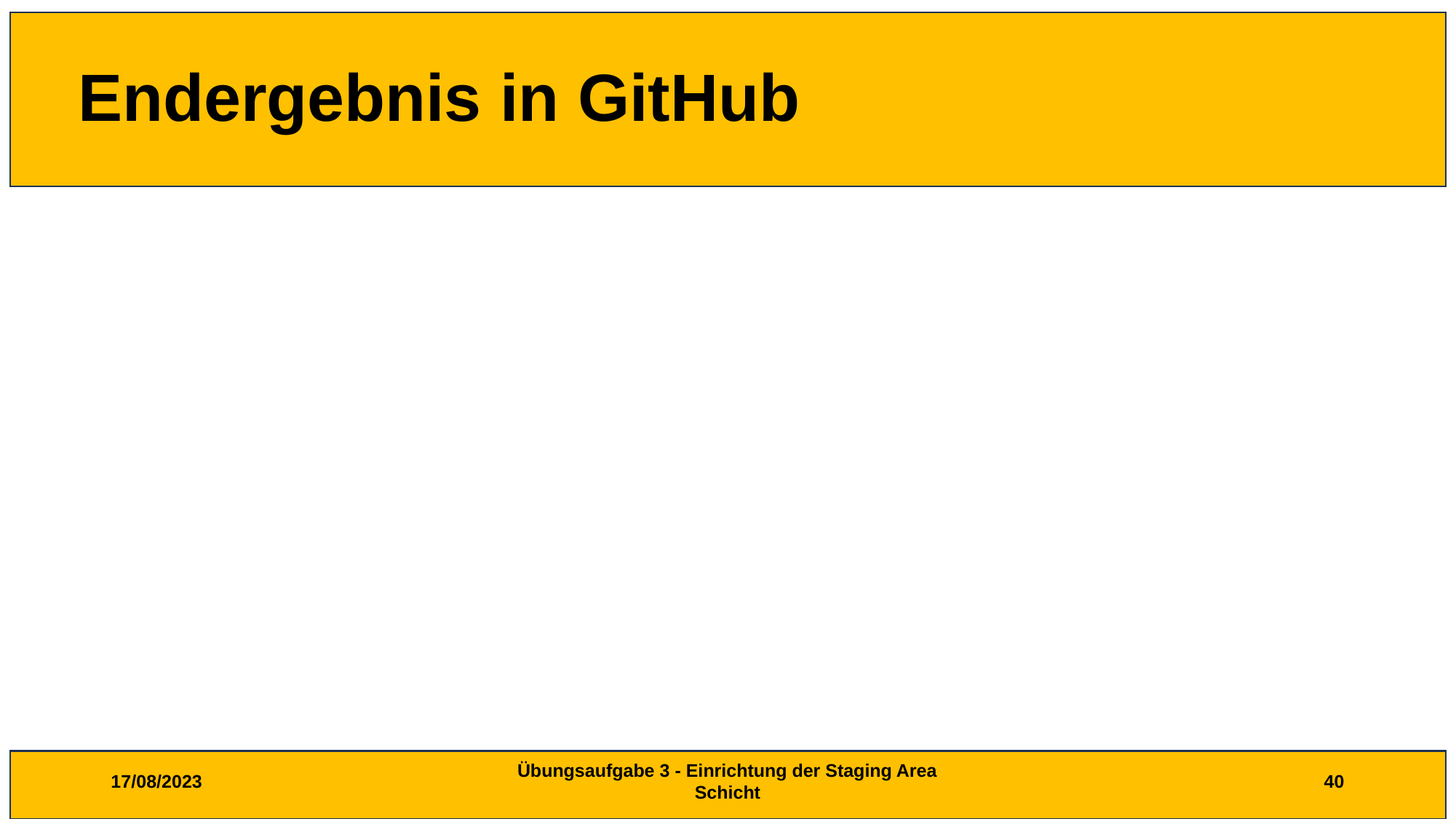

# Endergebnis in GitHub

17/08/2023
Übungsaufgabe 3 - Einrichtung der Staging Area Schicht
40